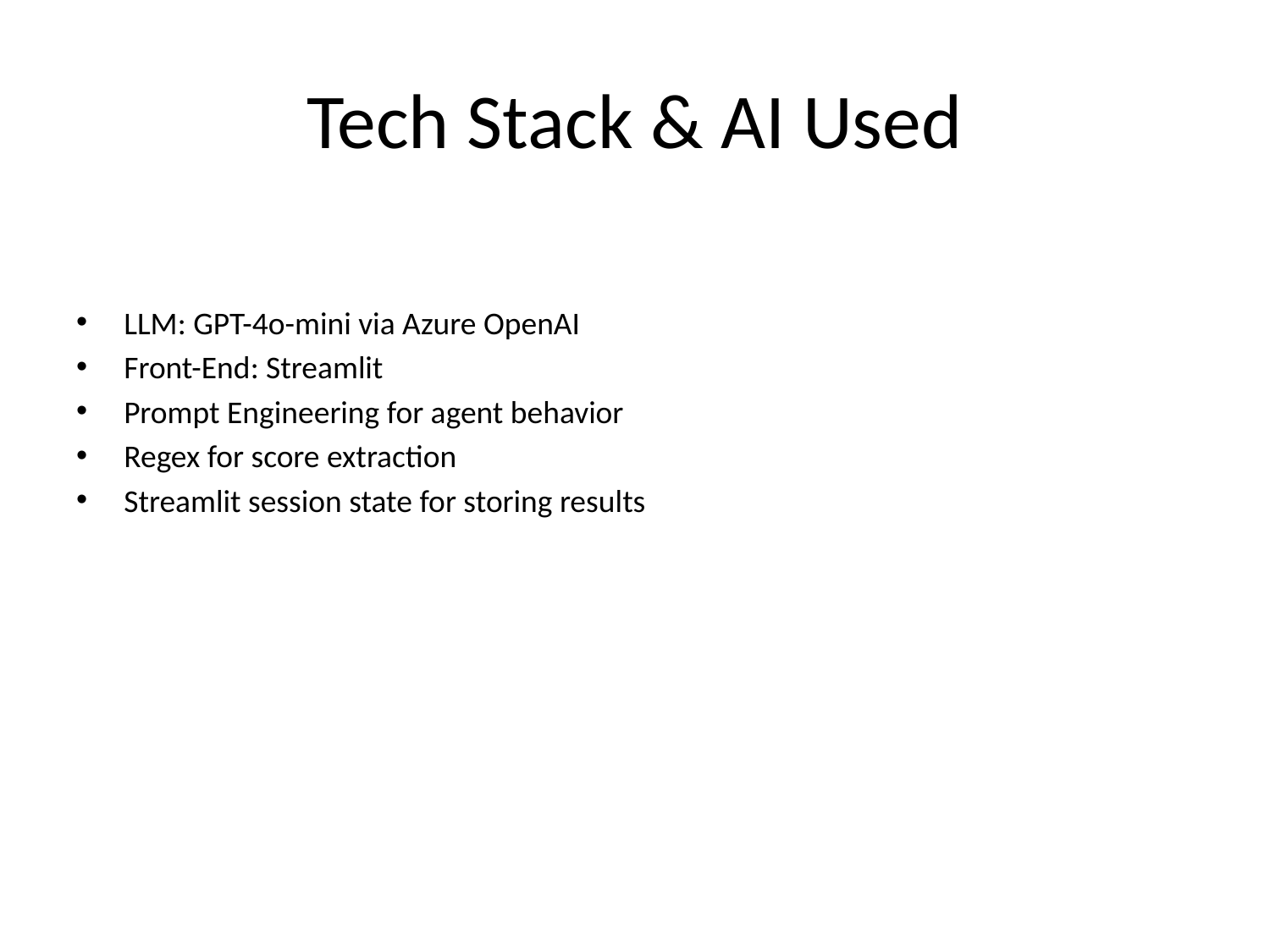

# Tech Stack & AI Used

LLM: GPT-4o-mini via Azure OpenAI
Front-End: Streamlit
Prompt Engineering for agent behavior
Regex for score extraction
Streamlit session state for storing results